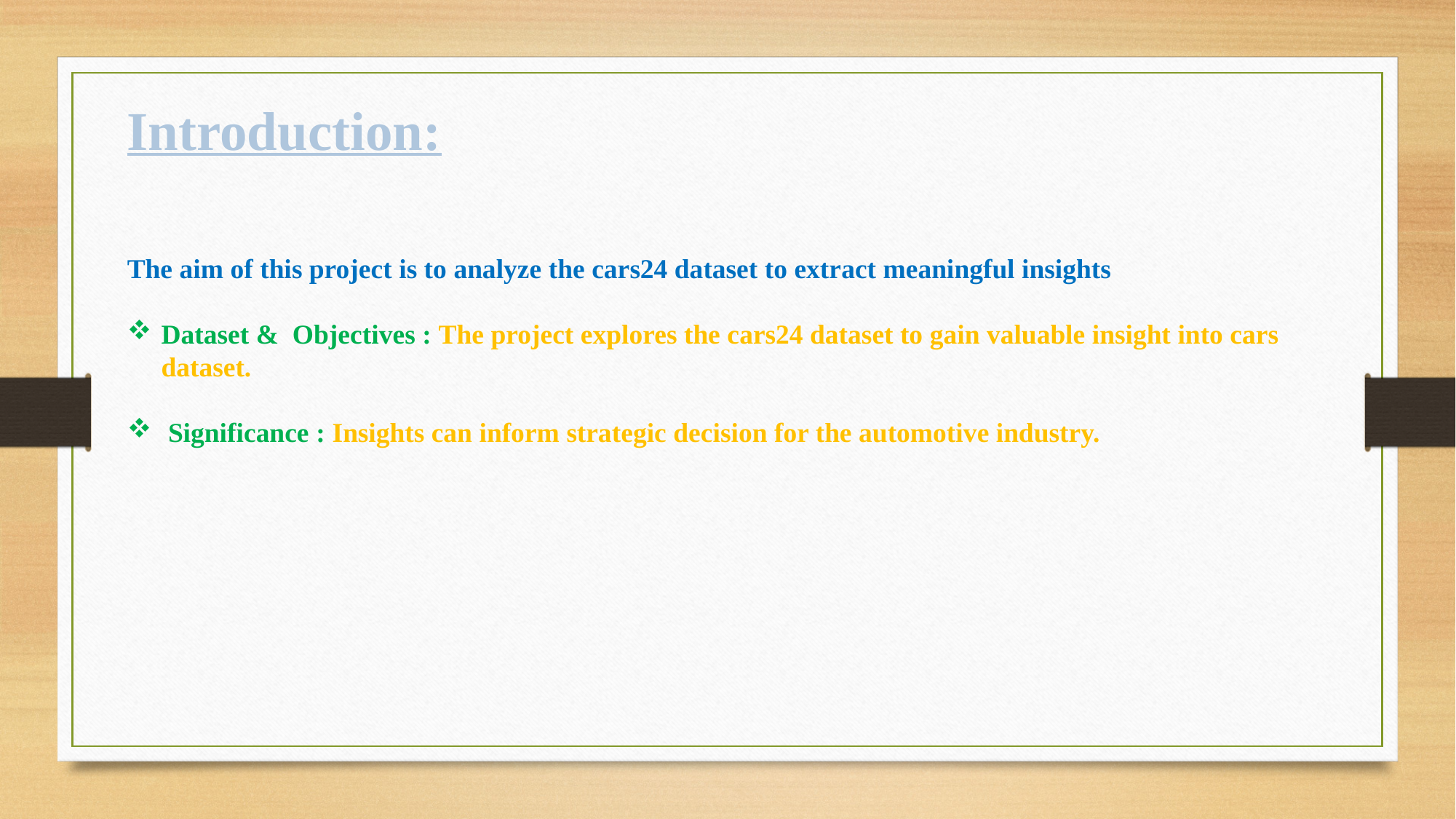

Introduction:
The aim of this project is to analyze the cars24 dataset to extract meaningful insights

Dataset &  Objectives : The project explores the cars24 dataset to gain valuable insight into cars  dataset.

 Significance : Insights can inform strategic decision for the automotive industry.